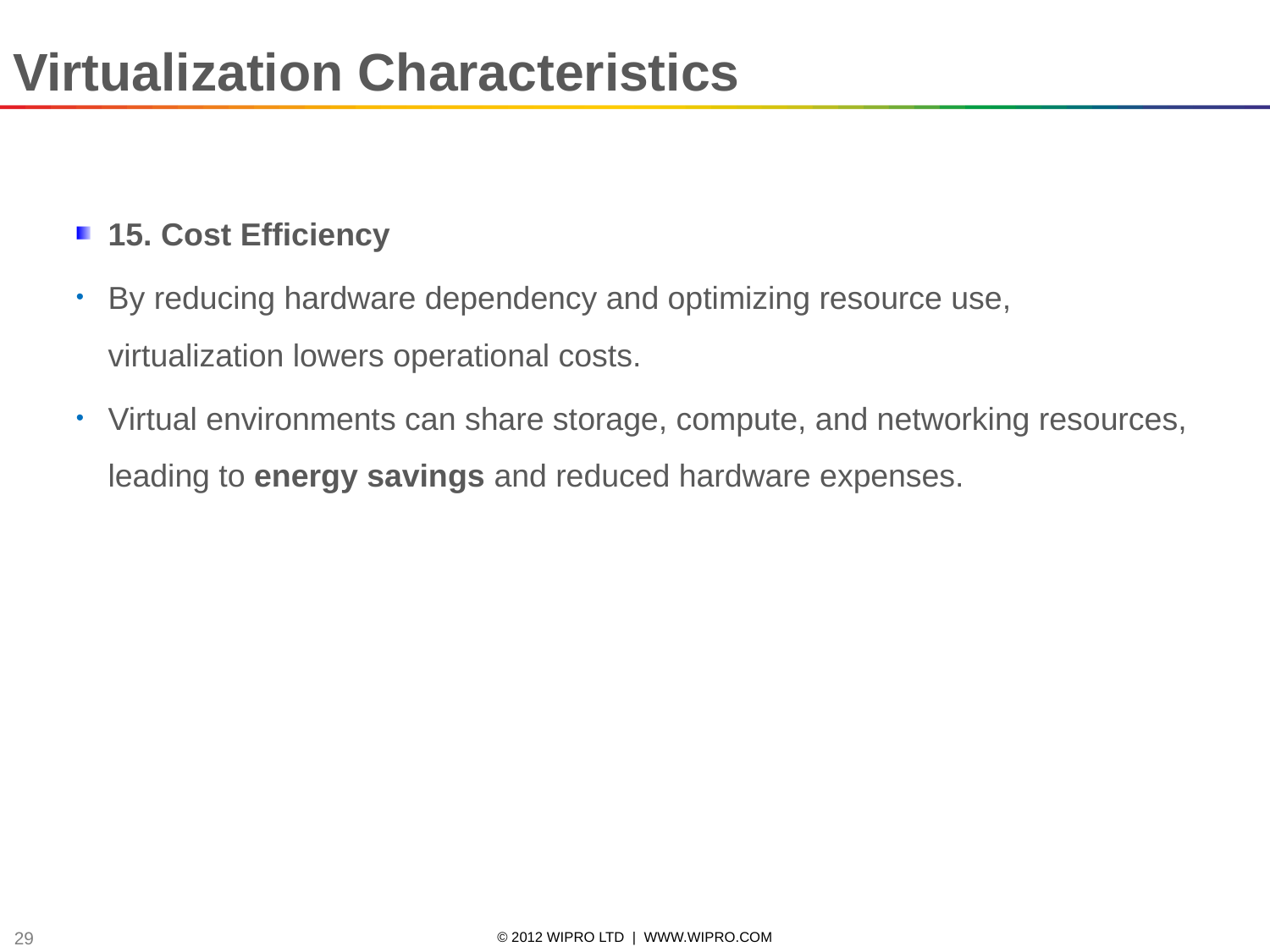

Virtualization Characteristics
15. Cost Efficiency
By reducing hardware dependency and optimizing resource use, virtualization lowers operational costs.
Virtual environments can share storage, compute, and networking resources, leading to energy savings and reduced hardware expenses.